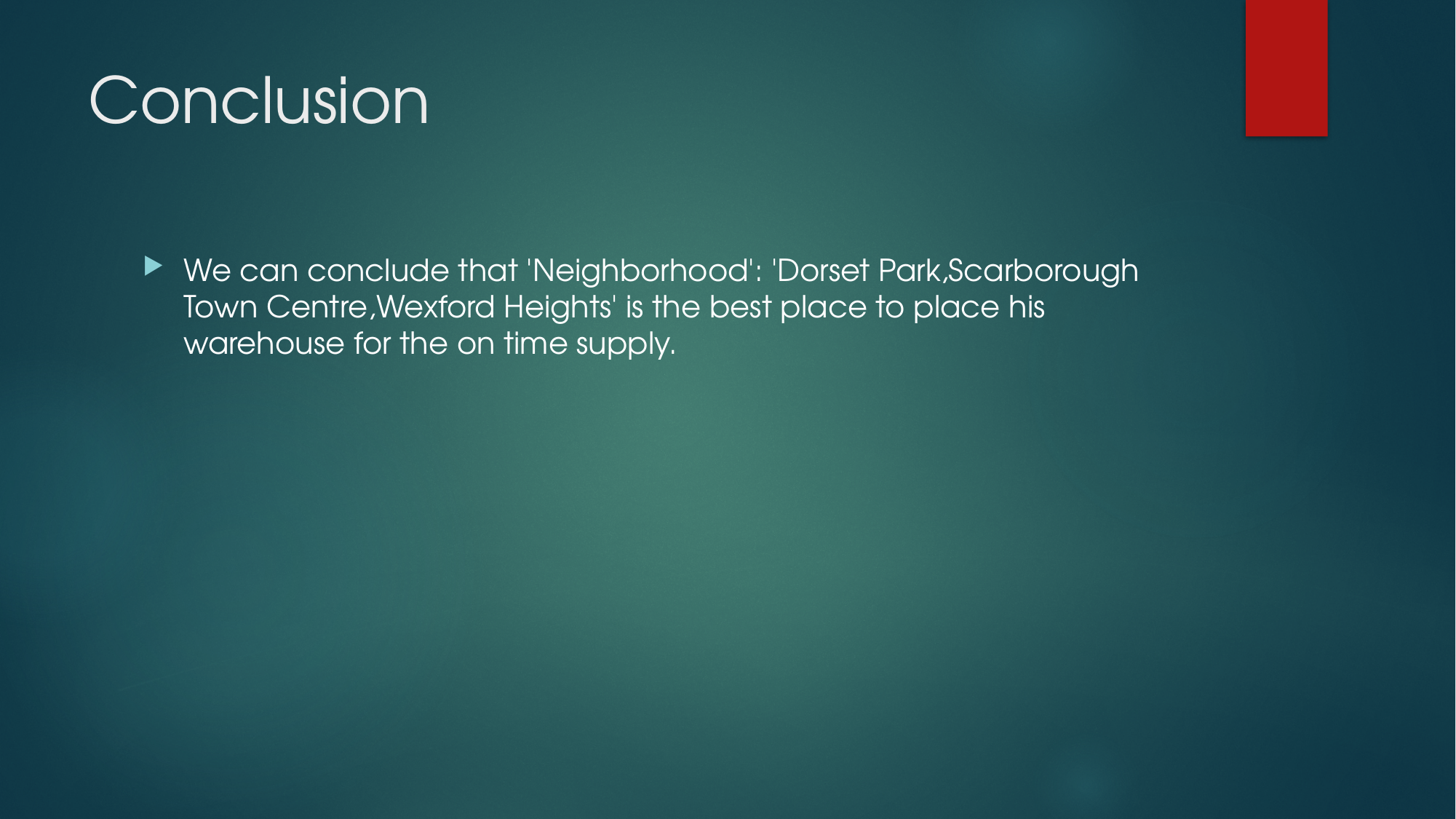

# Conclusion
We can conclude that 'Neighborhood': 'Dorset Park,Scarborough Town Centre,Wexford Heights' is the best place to place his warehouse for the on time supply.